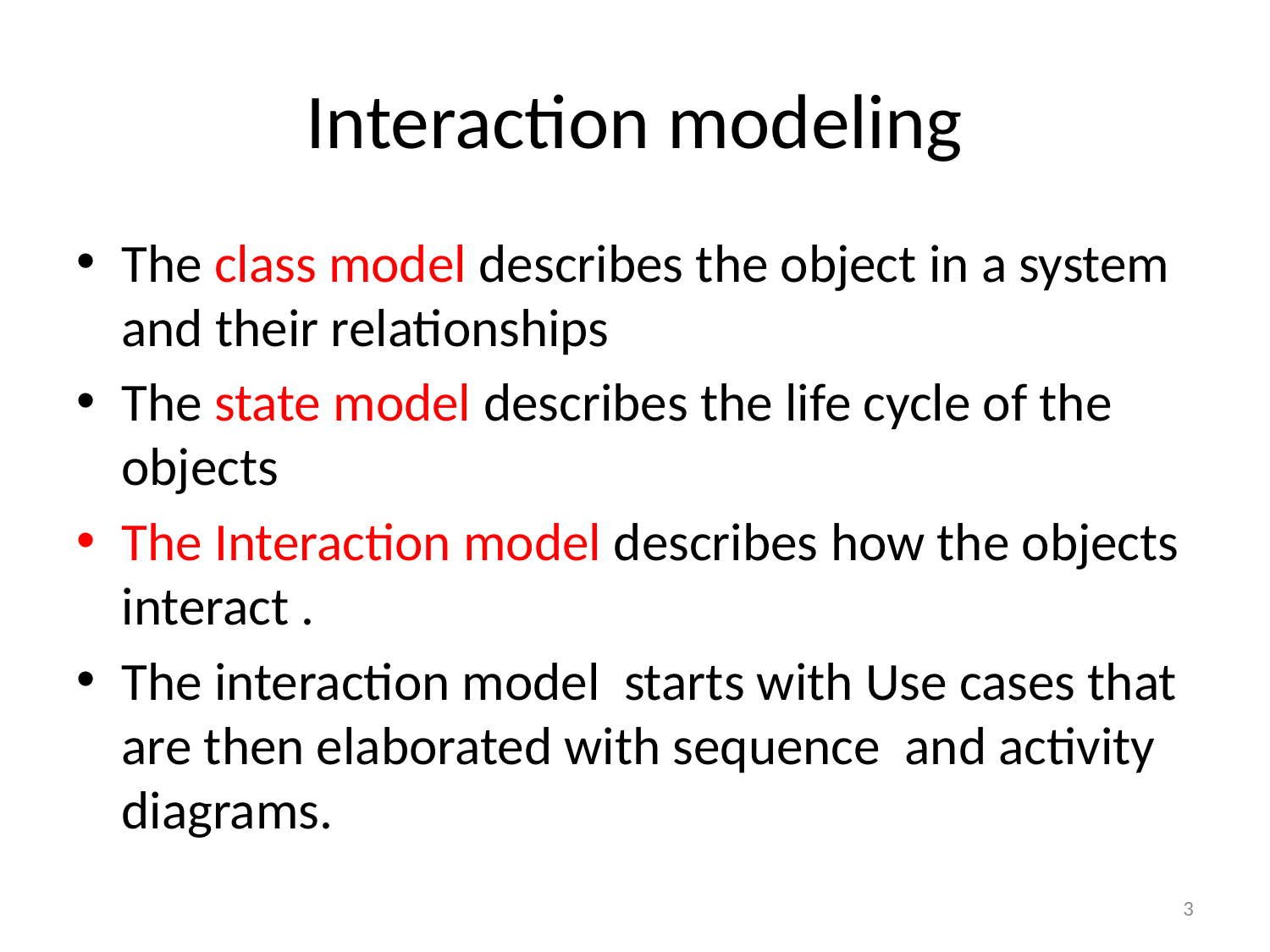

# Interaction modeling
The class model describes the object in a system and their relationships
The state model describes the life cycle of the objects
The Interaction model describes how the objects interact .
The interaction model  starts with Use cases that are then elaborated with sequence  and activity diagrams.

3